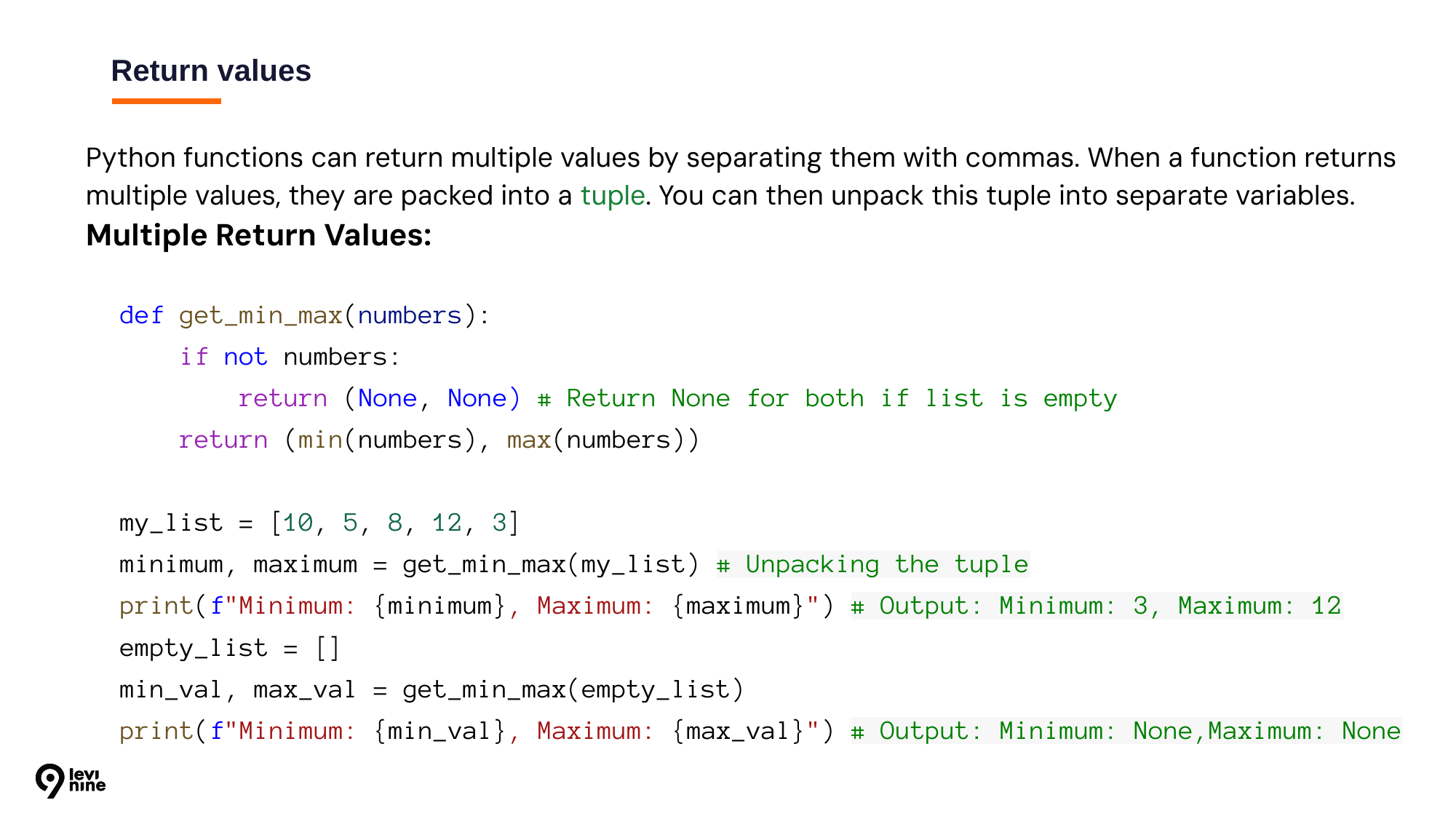

# Return values
Python functions can return multiple values by separating them with commas. When a function returns multiple values, they are packed into a tuple. You can then unpack this tuple into separate variables. Multiple Return Values:
def get_min_max(numbers):
    if not numbers:
        return (None, None) # Return None for both if list is empty
    return (min(numbers), max(numbers))

my_list = [10, 5, 8, 12, 3]
minimum, maximum = get_min_max(my_list) # Unpacking the tuple
print(f"Minimum: {minimum}, Maximum: {maximum}") # Output: Minimum: 3, Maximum: 12
empty_list = []
min_val, max_val = get_min_max(empty_list)
print(f"Minimum: {min_val}, Maximum: {max_val}") # Output: Minimum: None,Maximum: None